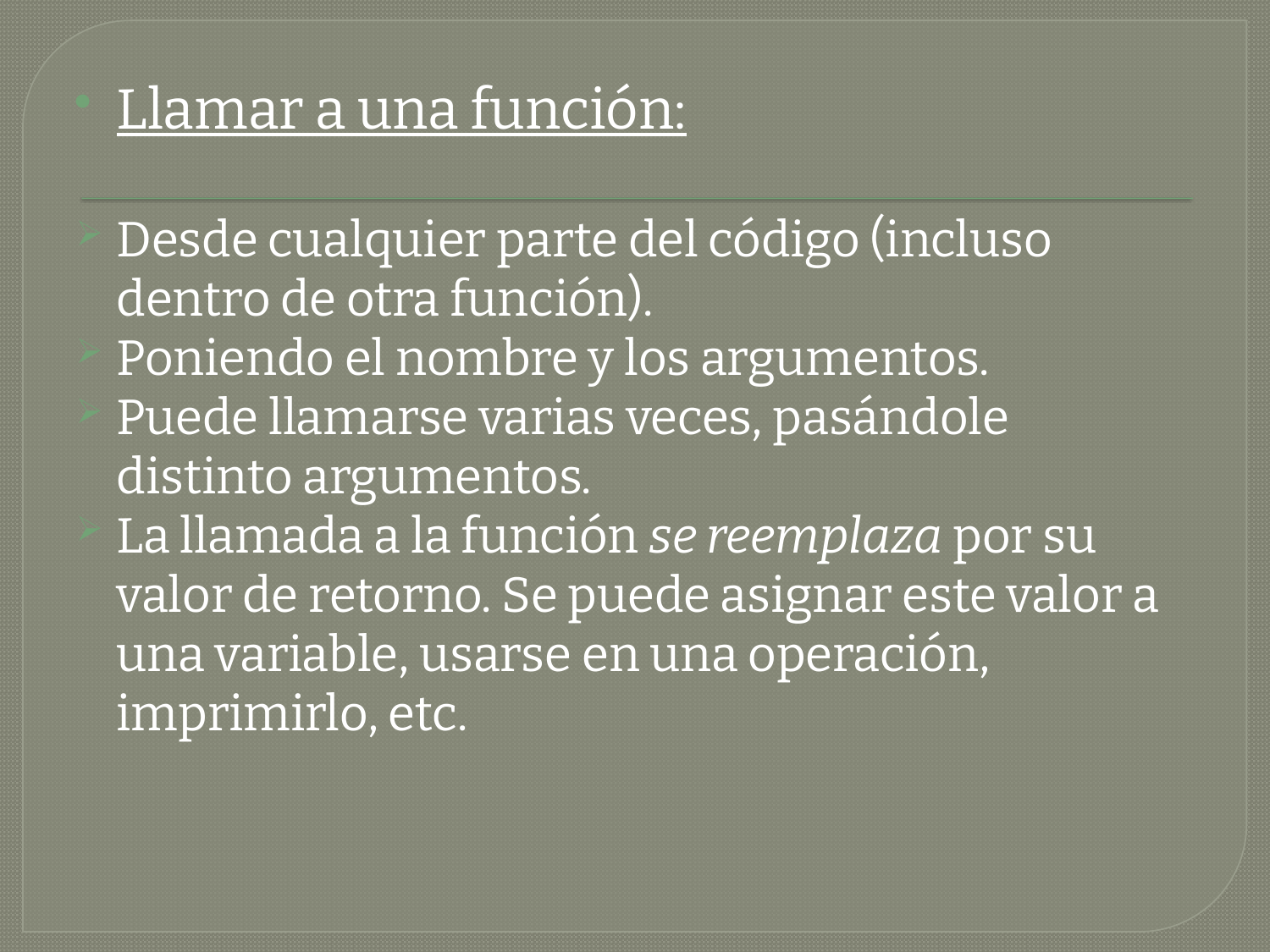

Llamar a una función:

Desde cualquier parte del código (incluso dentro de otra función).
Poniendo el nombre y los argumentos.
Puede llamarse varias veces, pasándole distinto argumentos.
La llamada a la función se reemplaza por su valor de retorno. Se puede asignar este valor a una variable, usarse en una operación, imprimirlo, etc.